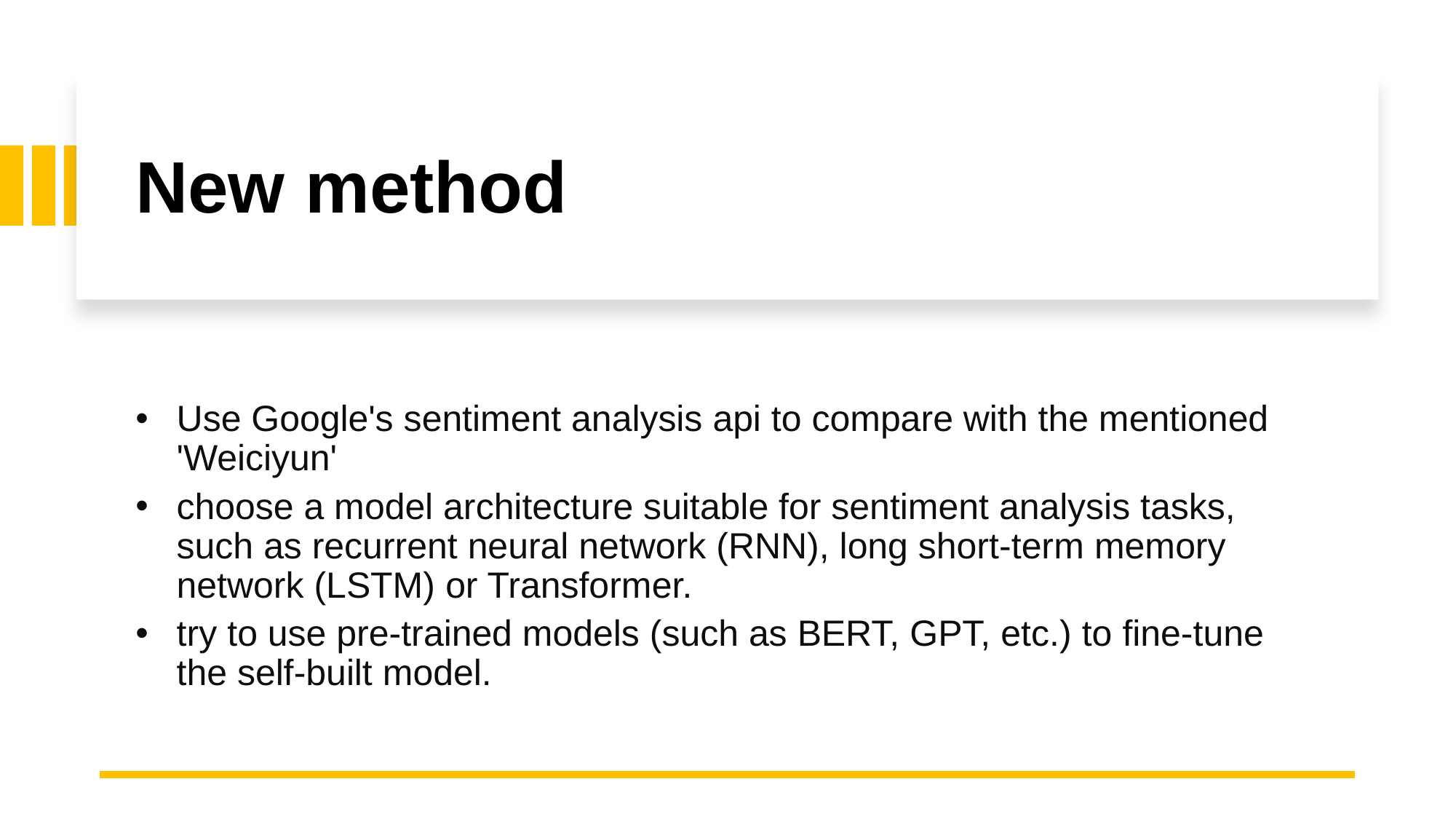

New method

Use Google's sentiment analysis api to compare with the mentioned 'Weiciyun'
choose a model architecture suitable for sentiment analysis tasks, such as recurrent neural network (RNN), long short-term memory network (LSTM) or Transformer.
try to use pre-trained models (such as BERT, GPT, etc.) to fine-tune the self-built model.